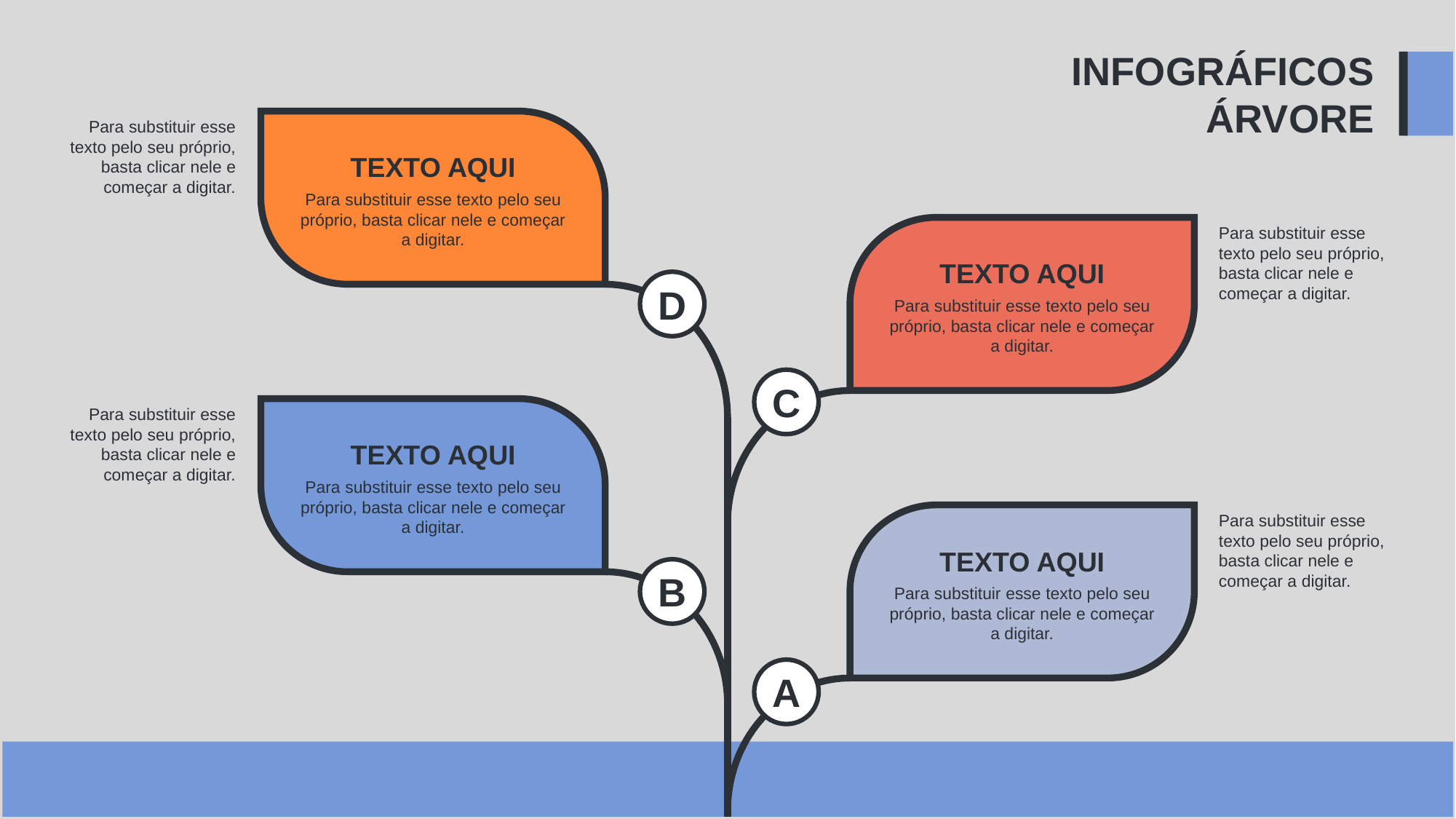

INFOGRÁFICOS
ÁRVORE

Para substituir esse texto pelo seu próprio, basta clicar nele e começar a digitar.

TEXTO AQUI
Para substituir esse texto pelo seu próprio, basta clicar nele e começar a digitar.
Para substituir esse texto pelo seu próprio, basta clicar nele e começar a digitar.

TEXTO AQUI
Para substituir esse texto pelo seu próprio, basta clicar nele e começar a digitar.

D

C

Para substituir esse texto pelo seu próprio, basta clicar nele e começar a digitar.

TEXTO AQUI
Para substituir esse texto pelo seu próprio, basta clicar nele e começar a digitar.
Para substituir esse texto pelo seu próprio, basta clicar nele e começar a digitar.

TEXTO AQUI
Para substituir esse texto pelo seu próprio, basta clicar nele e começar a digitar.

B

A